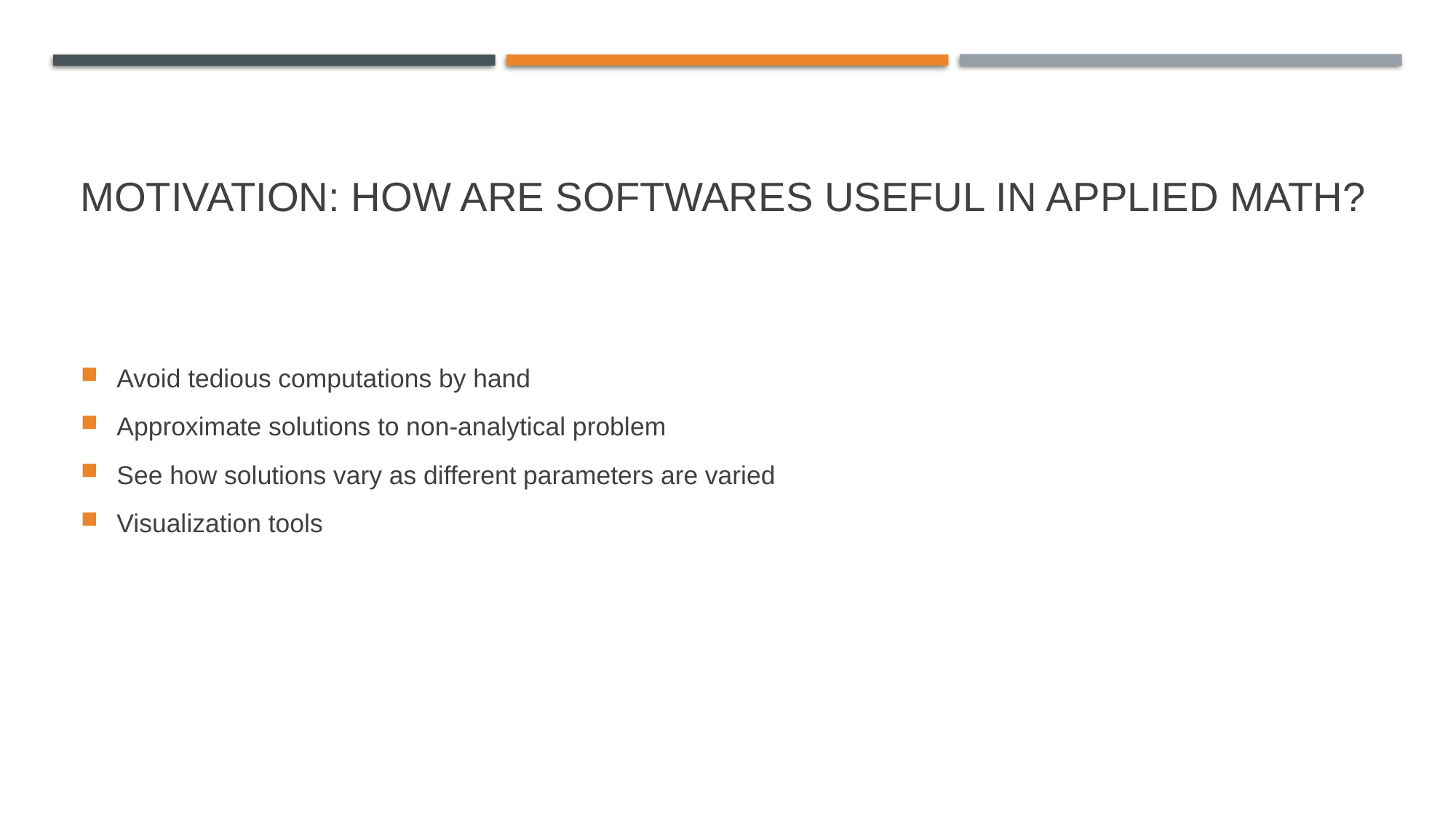

# Motivation: How are softwares useful in applied math?
Avoid tedious computations by hand
Approximate solutions to non-analytical problem
See how solutions vary as different parameters are varied
Visualization tools